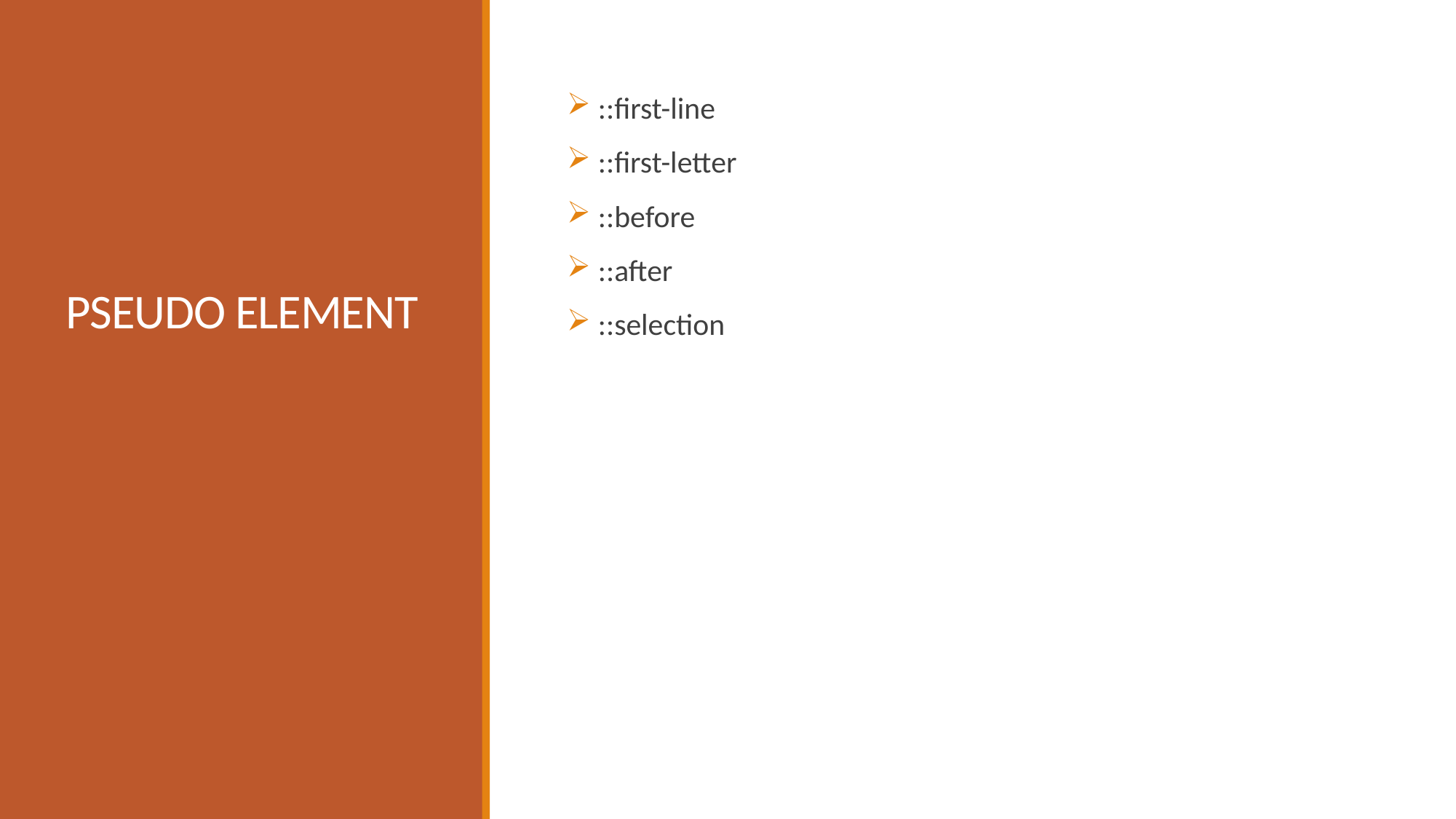

# PSEUDO ELEMENT
 ::first-line
 ::first-letter
 ::before
 ::after
 ::selection